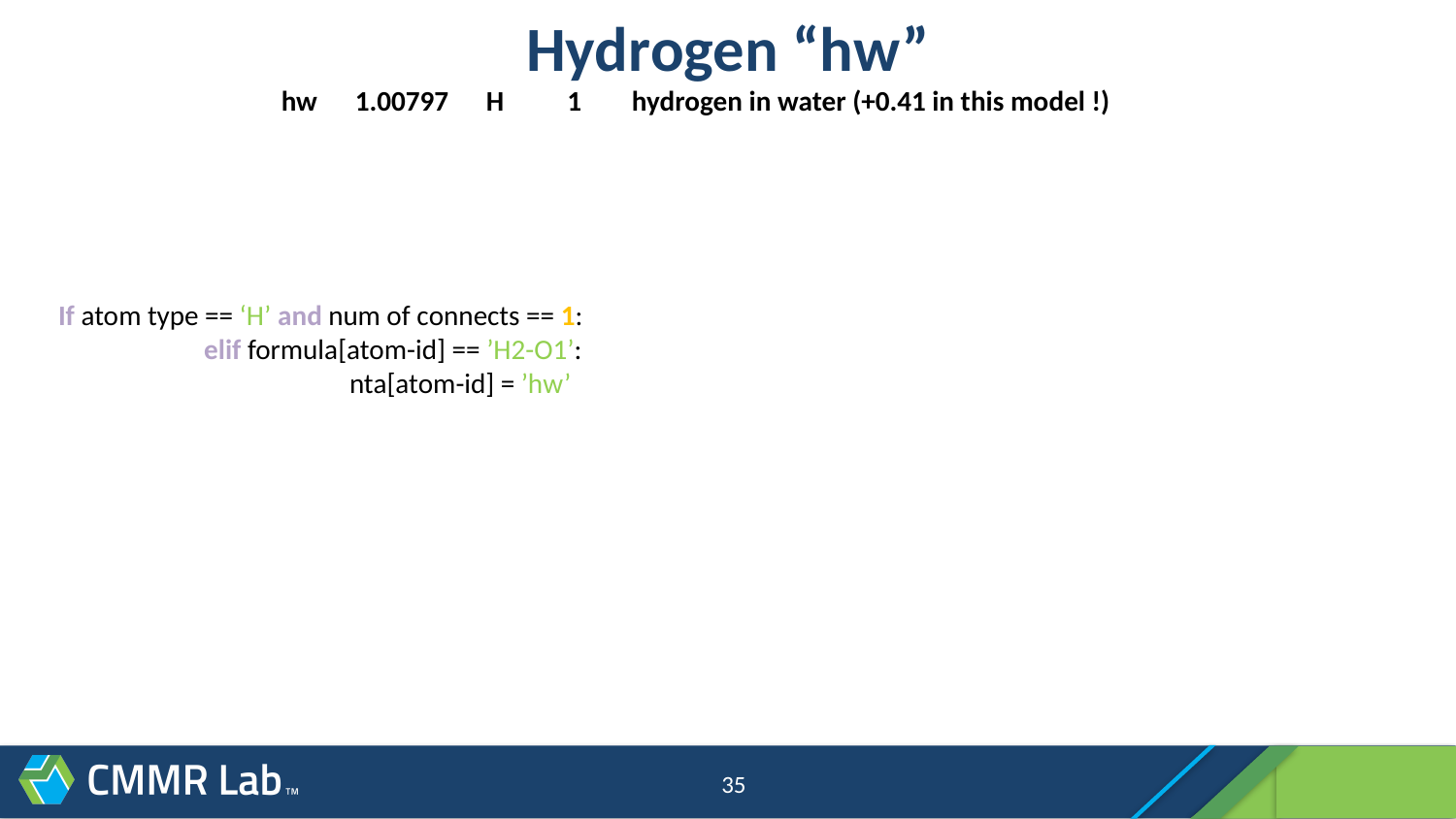

# Hydrogen “hw”
hw      1.00797      H          1        hydrogen in water (+0.41 in this model !)
If atom type == ‘H’ and num of connects == 1:
	elif formula[atom-id] == ’H2-O1’:
         	 	nta[atom-id] = ’hw’
35